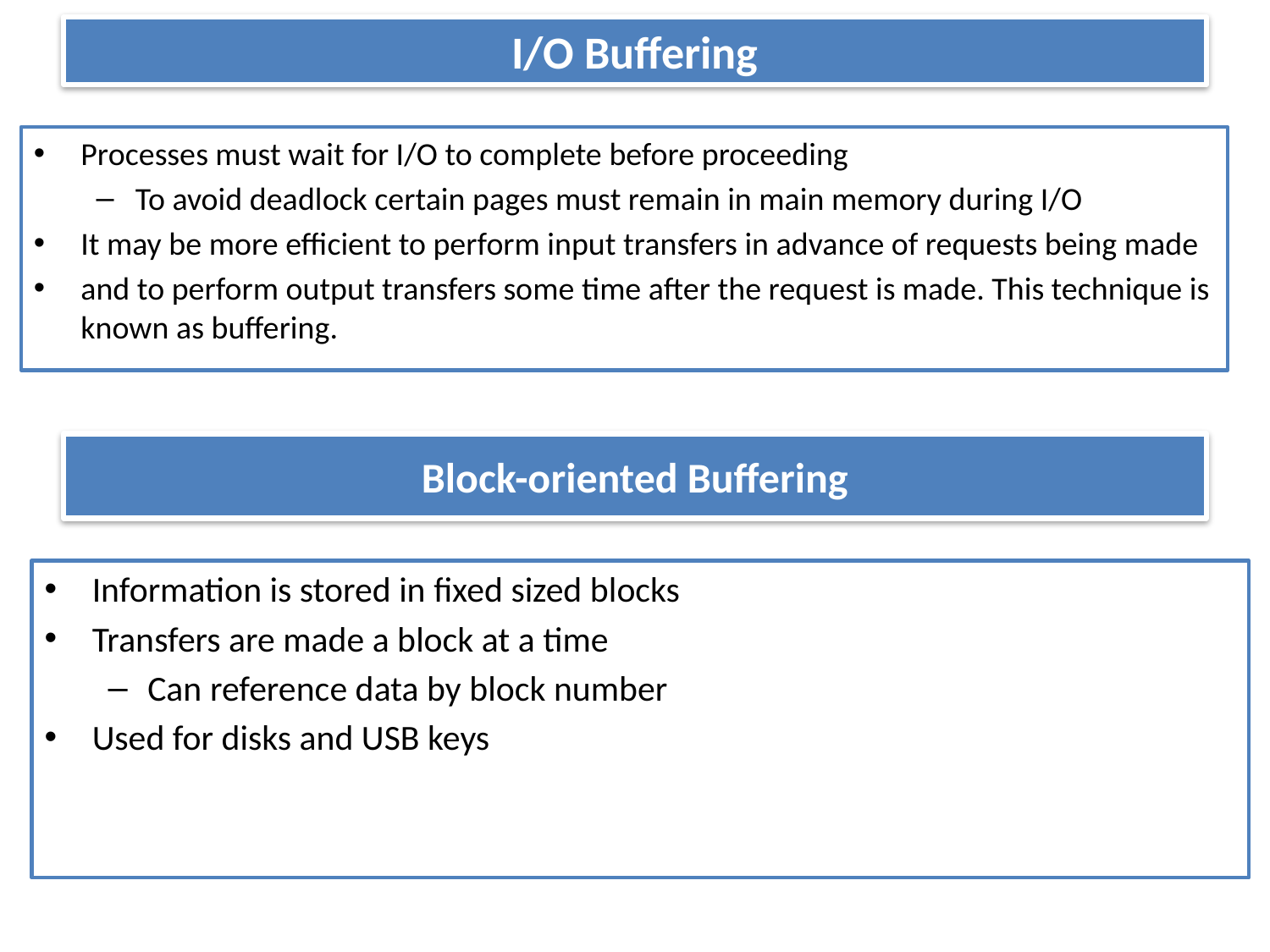

# I/O Buffering
Processes must wait for I/O to complete before proceeding
To avoid deadlock certain pages must remain in main memory during I/O
It may be more efficient to perform input transfers in advance of requests being made
and to perform output transfers some time after the request is made. This technique is known as buffering.

Block-oriented Buffering
Information is stored in fixed sized blocks
Transfers are made a block at a time
Can reference data by block number
Used for disks and USB keys